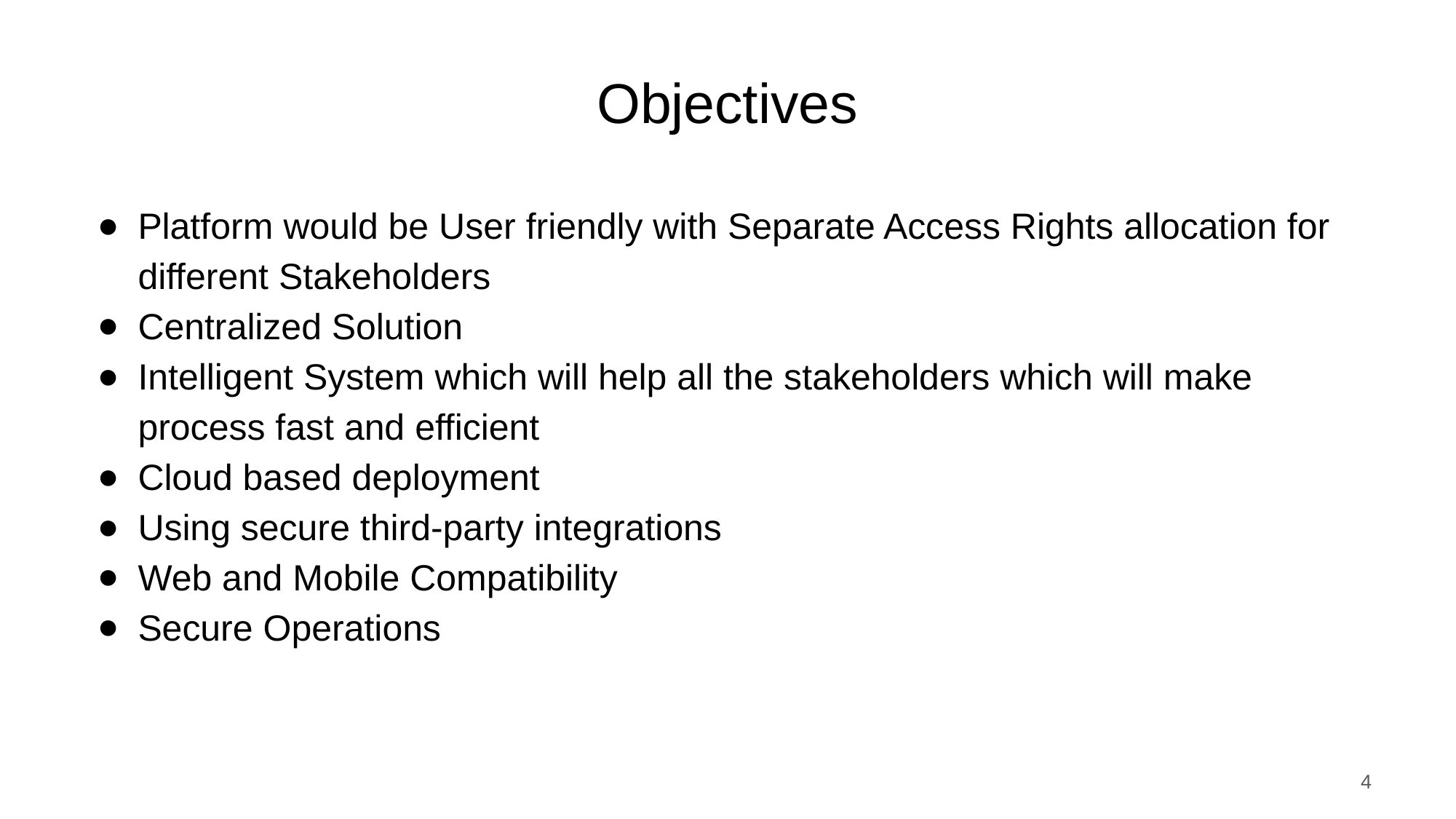

Objectives
Platform would be User friendly with Separate Access Rights allocation for different Stakeholders
Centralized Solution
Intelligent System which will help all the stakeholders which will make process fast and efficient
Cloud based deployment
Using secure third-party integrations
Web and Mobile Compatibility
Secure Operations
4